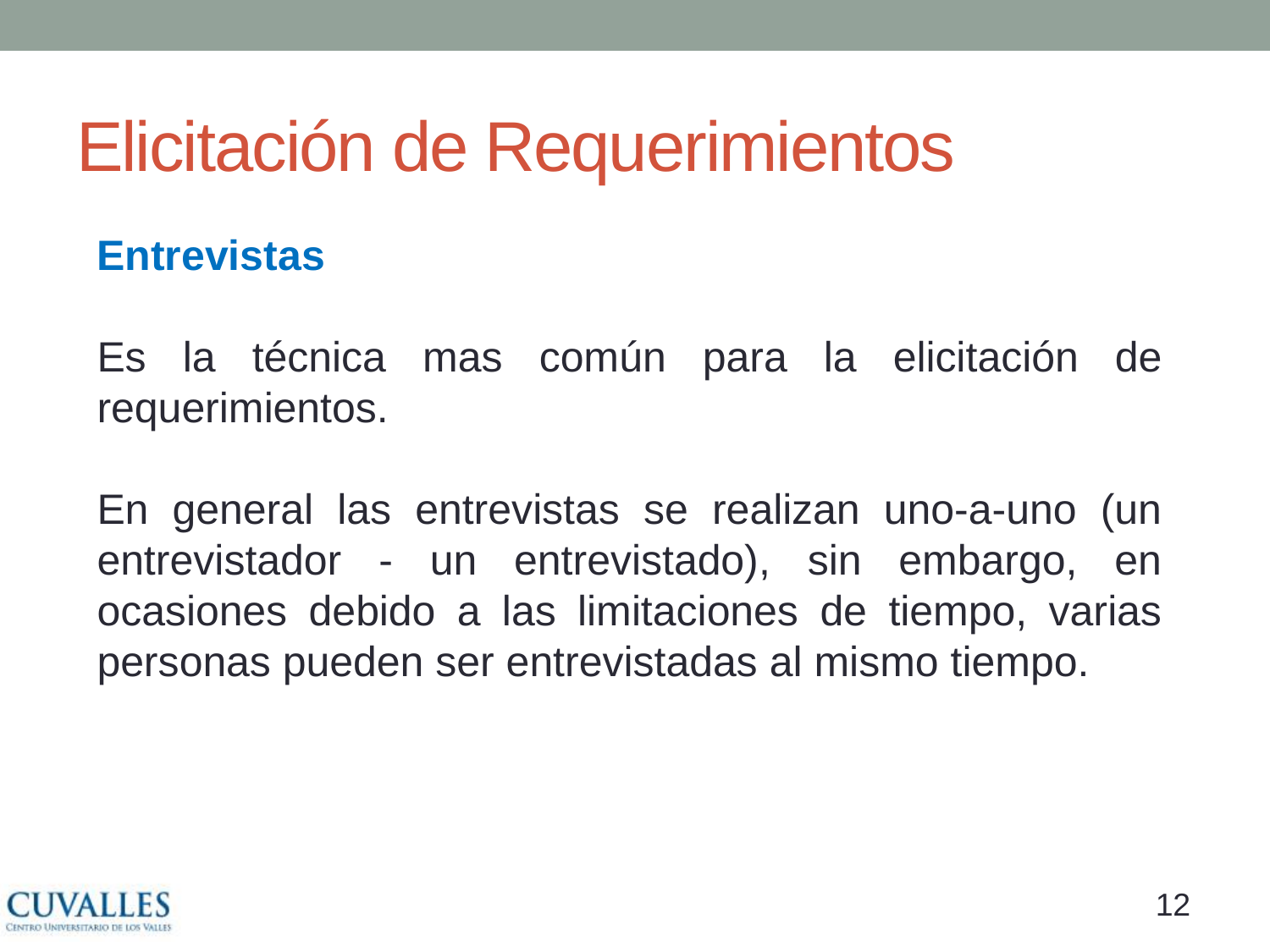

# Elicitación de Requerimientos
Entrevistas

Es la técnica mas común para la elicitación de requerimientos.

En general las entrevistas se realizan uno-a-uno (un entrevistador - un entrevistado), sin embargo, en ocasiones debido a las limitaciones de tiempo, varias personas pueden ser entrevistadas al mismo tiempo.
12